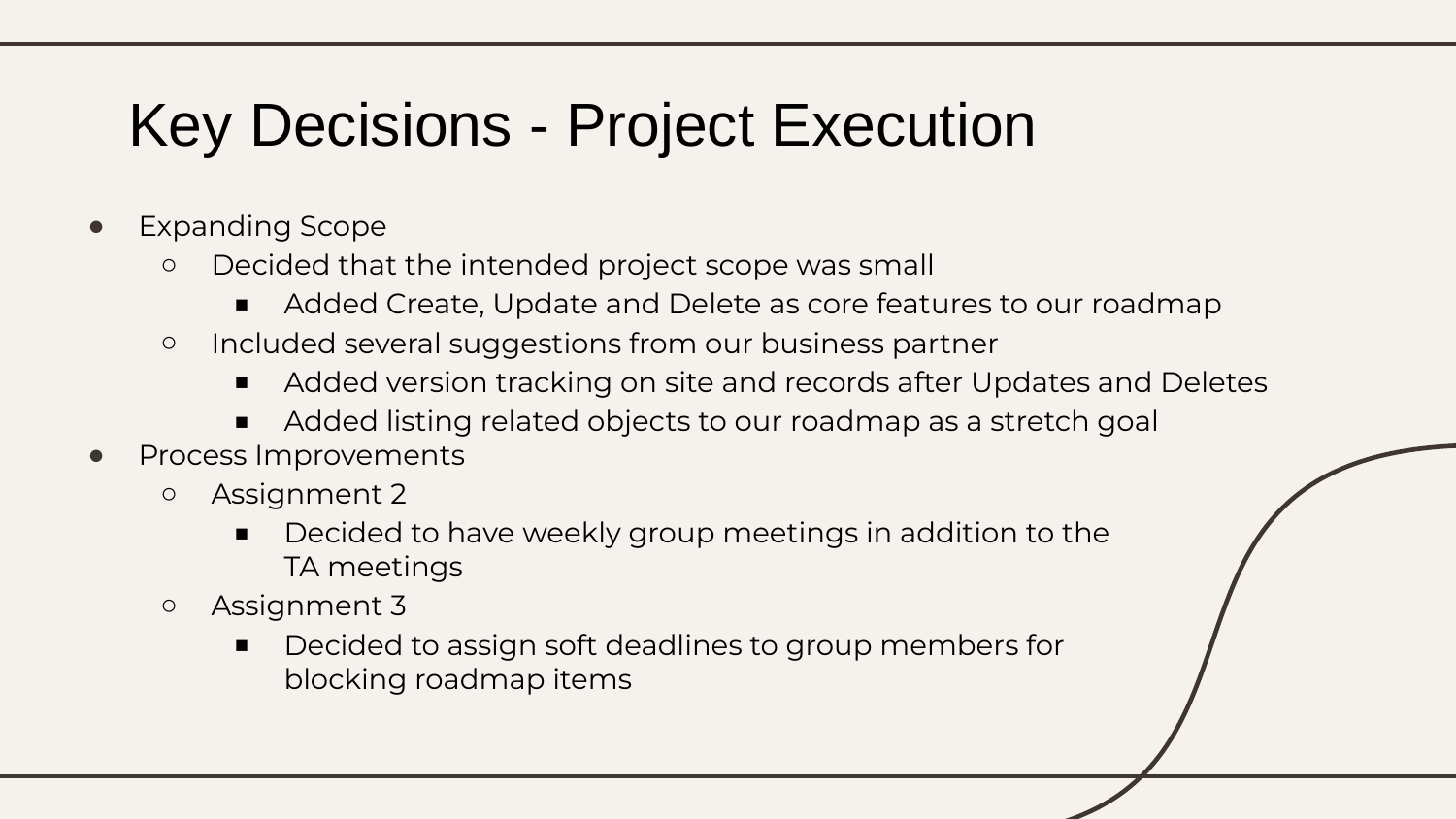

# Key Decisions - Project Execution
Expanding Scope
Decided that the intended project scope was small
Added Create, Update and Delete as core features to our roadmap
Included several suggestions from our business partner
Added version tracking on site and records after Updates and Deletes
Added listing related objects to our roadmap as a stretch goal
Process Improvements
Assignment 2
Decided to have weekly group meetings in addition to the
TA meetings
Assignment 3
Decided to assign soft deadlines to group members for
blocking roadmap items